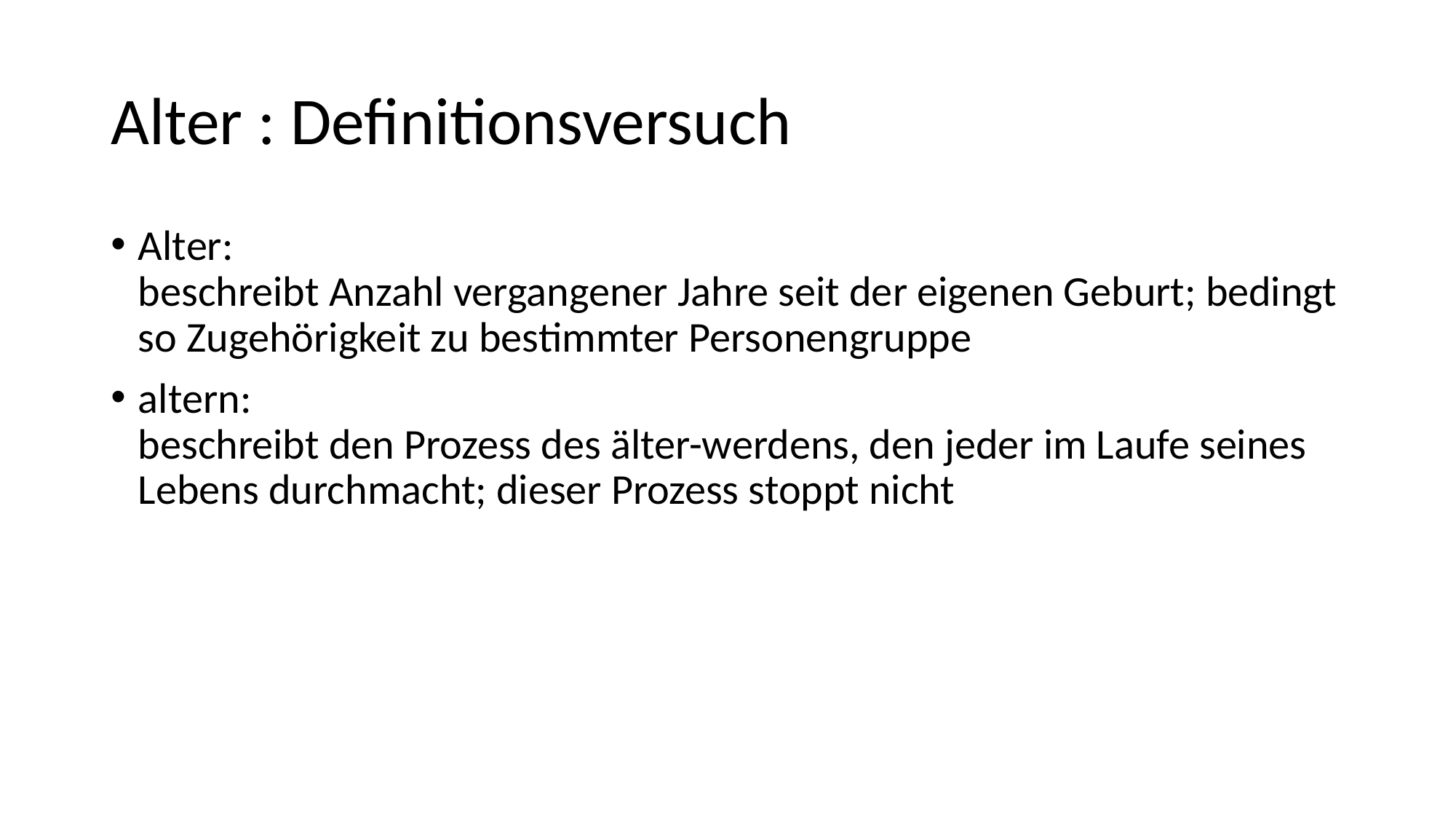

# Alter : Definitionsversuch
Alter:
beschreibt Anzahl vergangener Jahre seit der eigenen Geburt; bedingt so Zugehörigkeit zu bestimmter Personengruppe
altern:
beschreibt den Prozess des älter-werdens, den jeder im Laufe seines Lebens durchmacht; dieser Prozess stoppt nicht